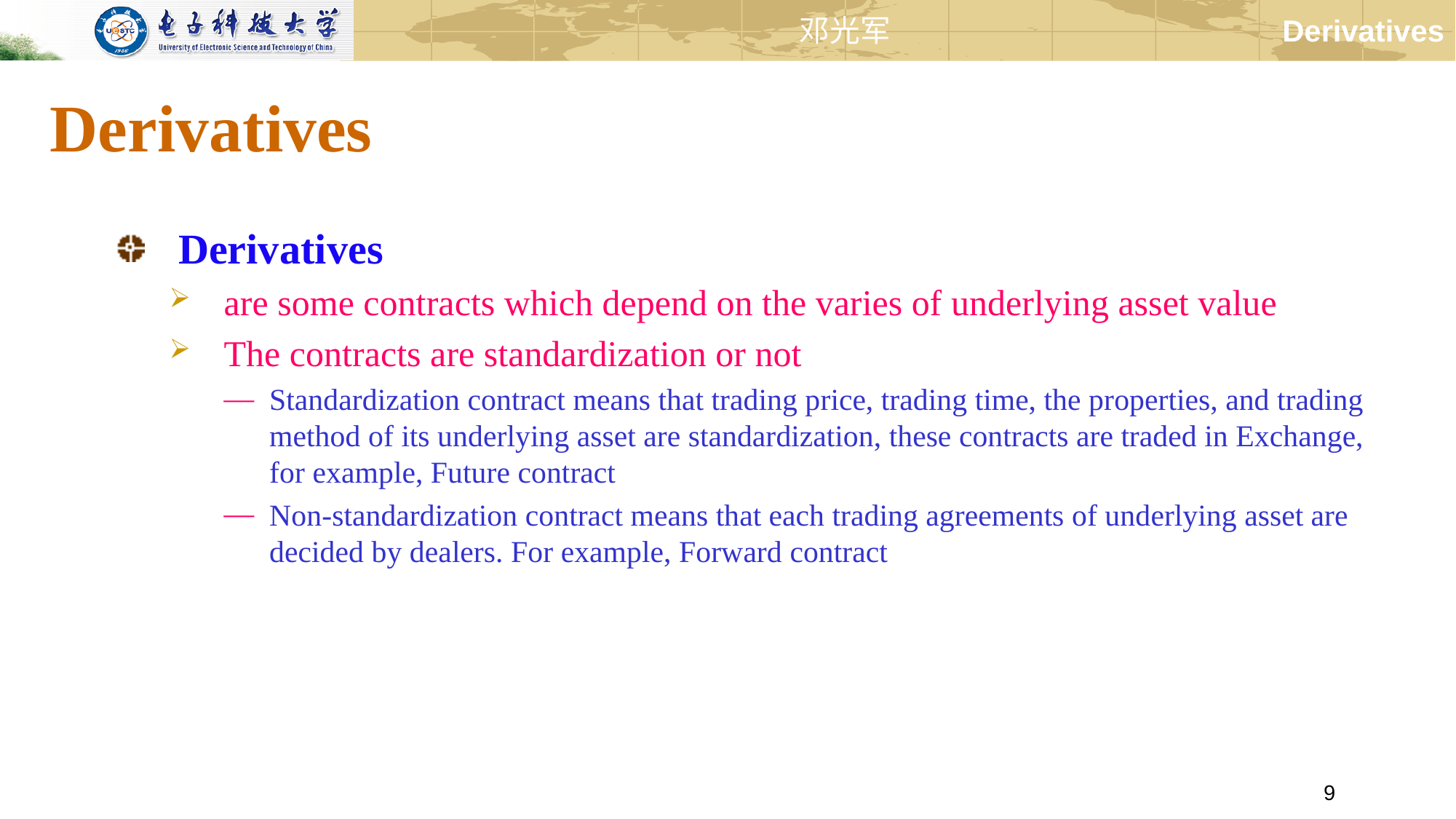

# Derivatives
Derivatives
are some contracts which depend on the varies of underlying asset value
The contracts are standardization or not
Standardization contract means that trading price, trading time, the properties, and trading method of its underlying asset are standardization, these contracts are traded in Exchange, for example, Future contract
Non-standardization contract means that each trading agreements of underlying asset are decided by dealers. For example, Forward contract